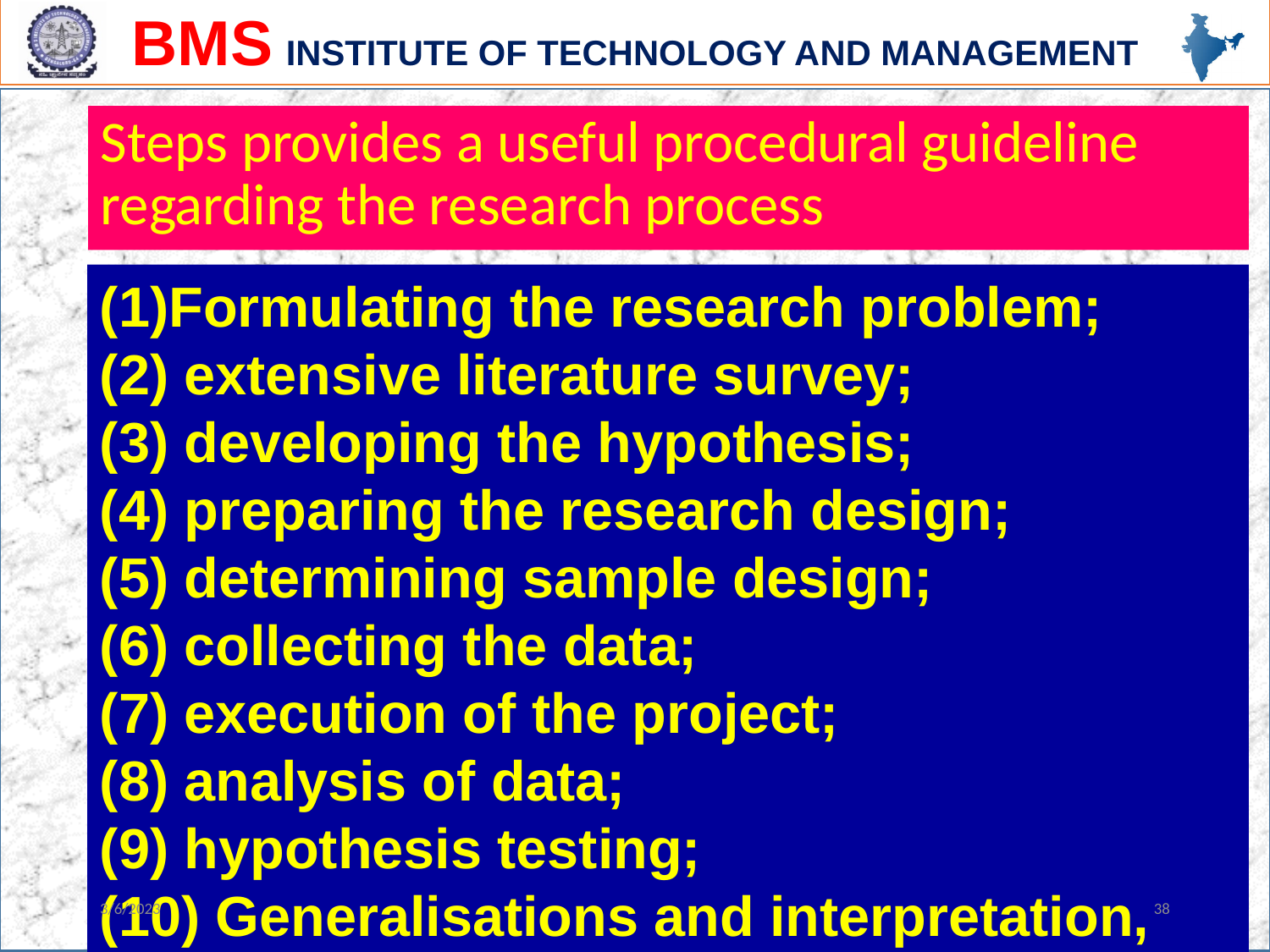

# Steps provides a useful procedural guideline regarding the research process
Formulating the research problem;
(2) extensive literature survey;
(3) developing the hypothesis;
(4) preparing the research design;
(5) determining sample design;
(6) collecting the data;
(7) execution of the project;
(8) analysis of data;
(9) hypothesis testing;
(10) Generalisations and interpretation, and
(11) preparation of the report or presentation of the results, i.e., formal write-up of conclusions reached.
3/6/2023
38